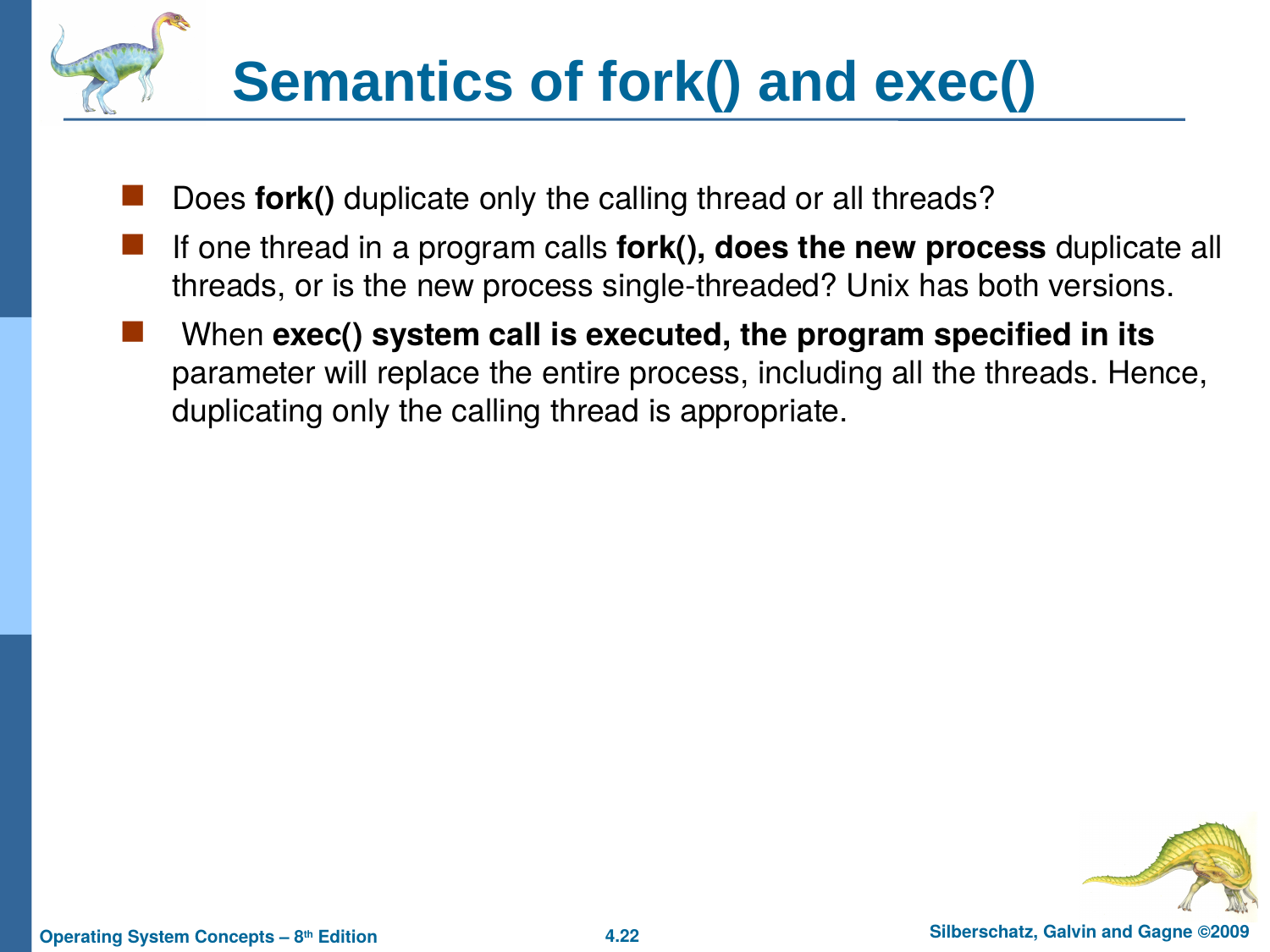

# Semantics of fork() and exec()
Does fork() duplicate only the calling thread or all threads?
If one thread in a program calls fork(), does the new process duplicate all threads, or is the new process single-threaded? Unix has both versions.
 When exec() system call is executed, the program specified in its parameter will replace the entire process, including all the threads. Hence, duplicating only the calling thread is appropriate.